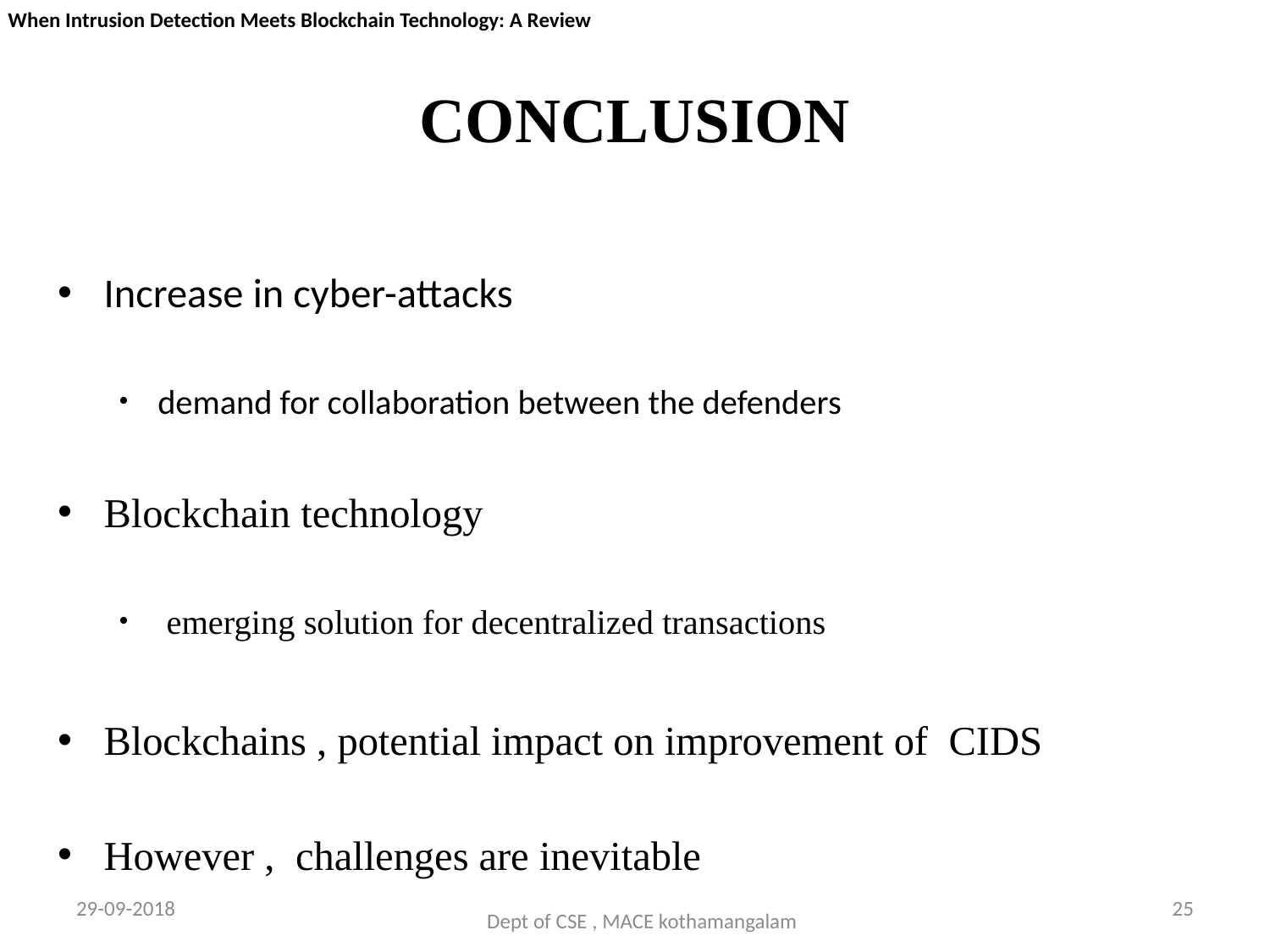

When Intrusion Detection Meets Blockchain Technology: A Review
# CONCLUSION
Increase in cyber-attacks

demand for collaboration between the defenders

Blockchain technology

 emerging solution for decentralized transactions

Blockchains , potential impact on improvement of  CIDS

However ,  challenges are inevitable
29-09-2018
25
Dept of CSE , MACE kothamangalam